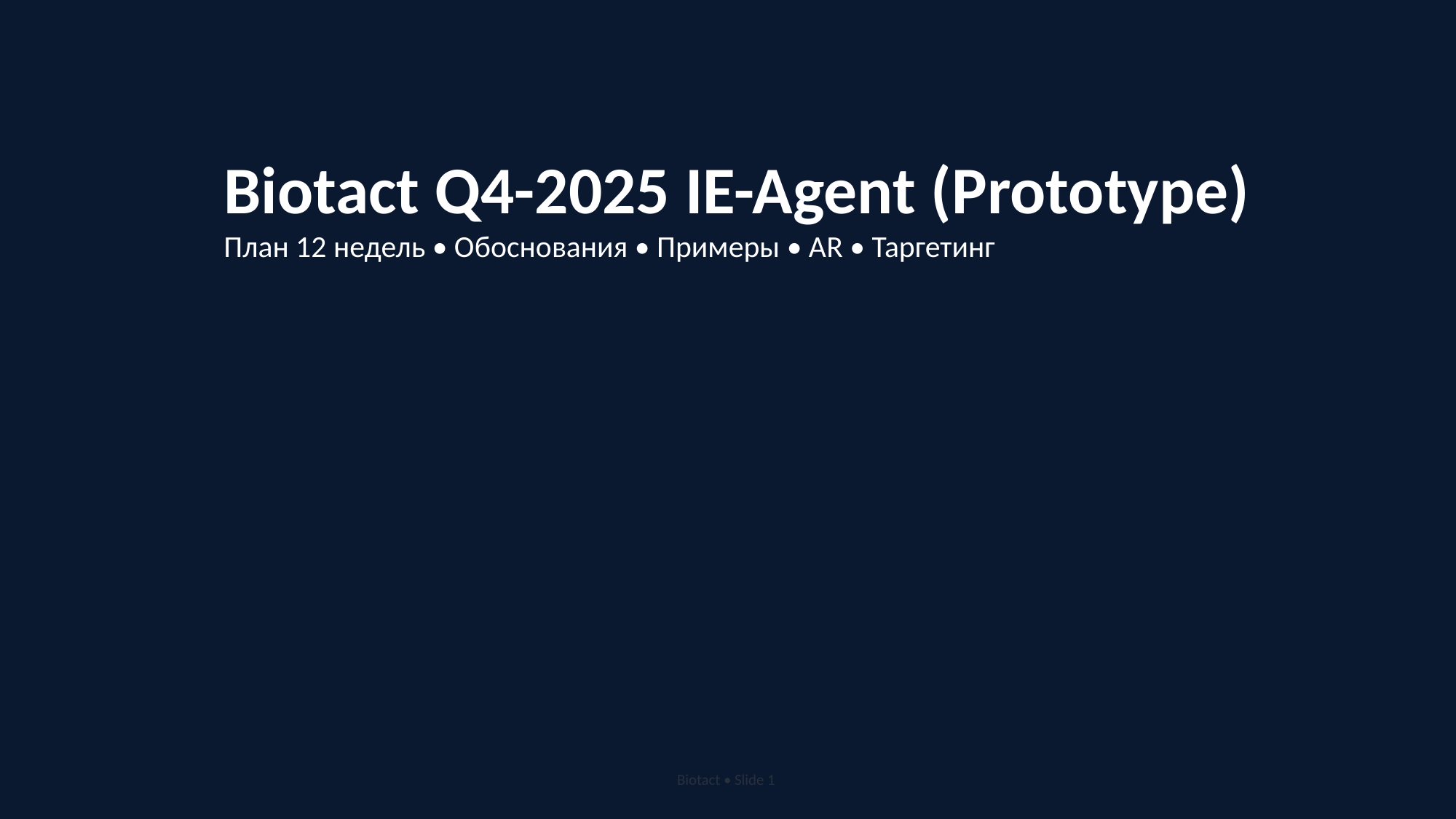

Biotact Q4-2025 IE-Agent (Prototype)
План 12 недель • Обоснования • Примеры • AR • Таргетинг
Biotact • Slide 1